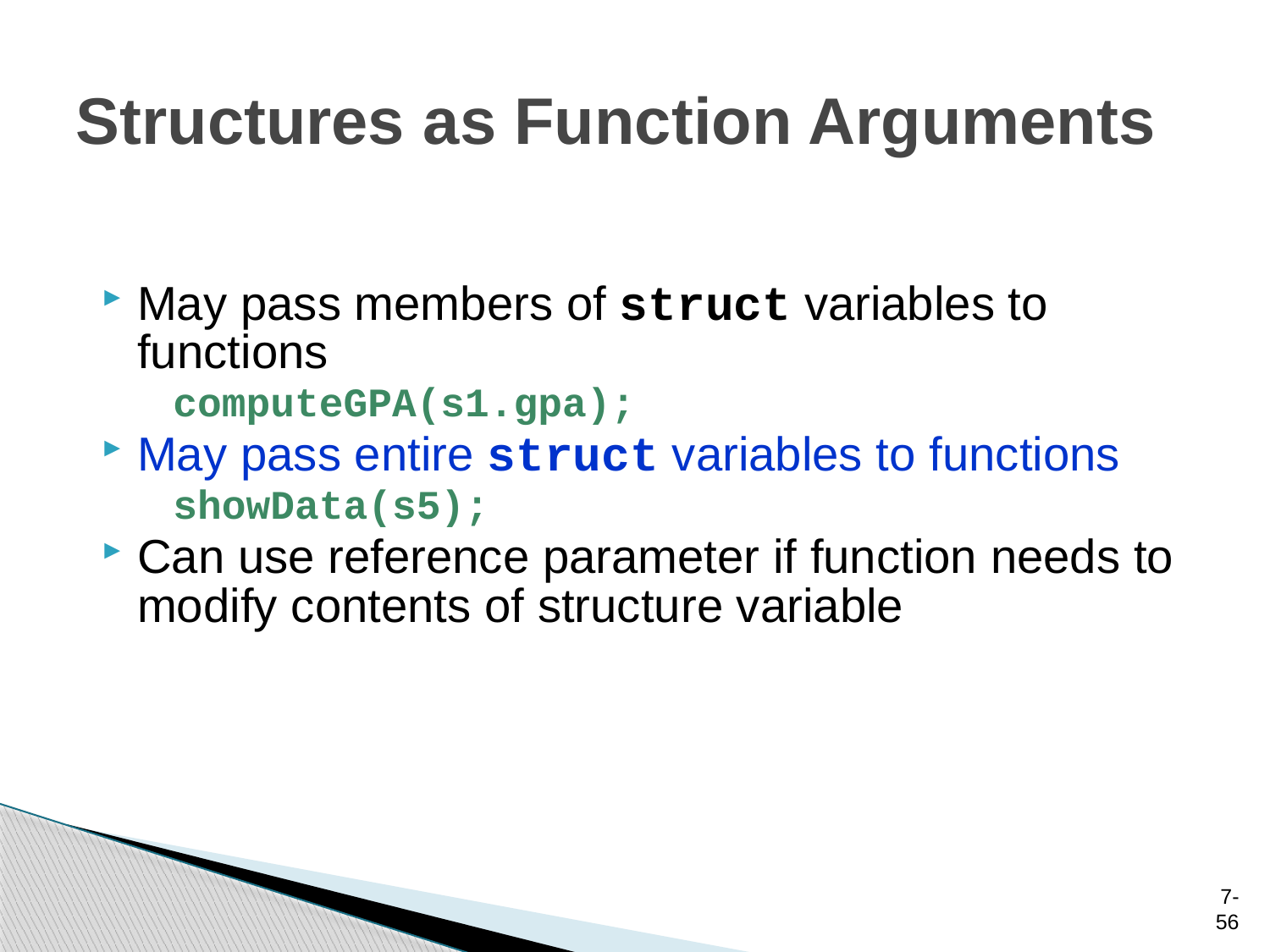

# Structures as Function Arguments
May pass members of struct variables to functions
	computeGPA(s1.gpa);
May pass entire struct variables to functions
	showData(s5);
Can use reference parameter if function needs to modify contents of structure variable
7-56